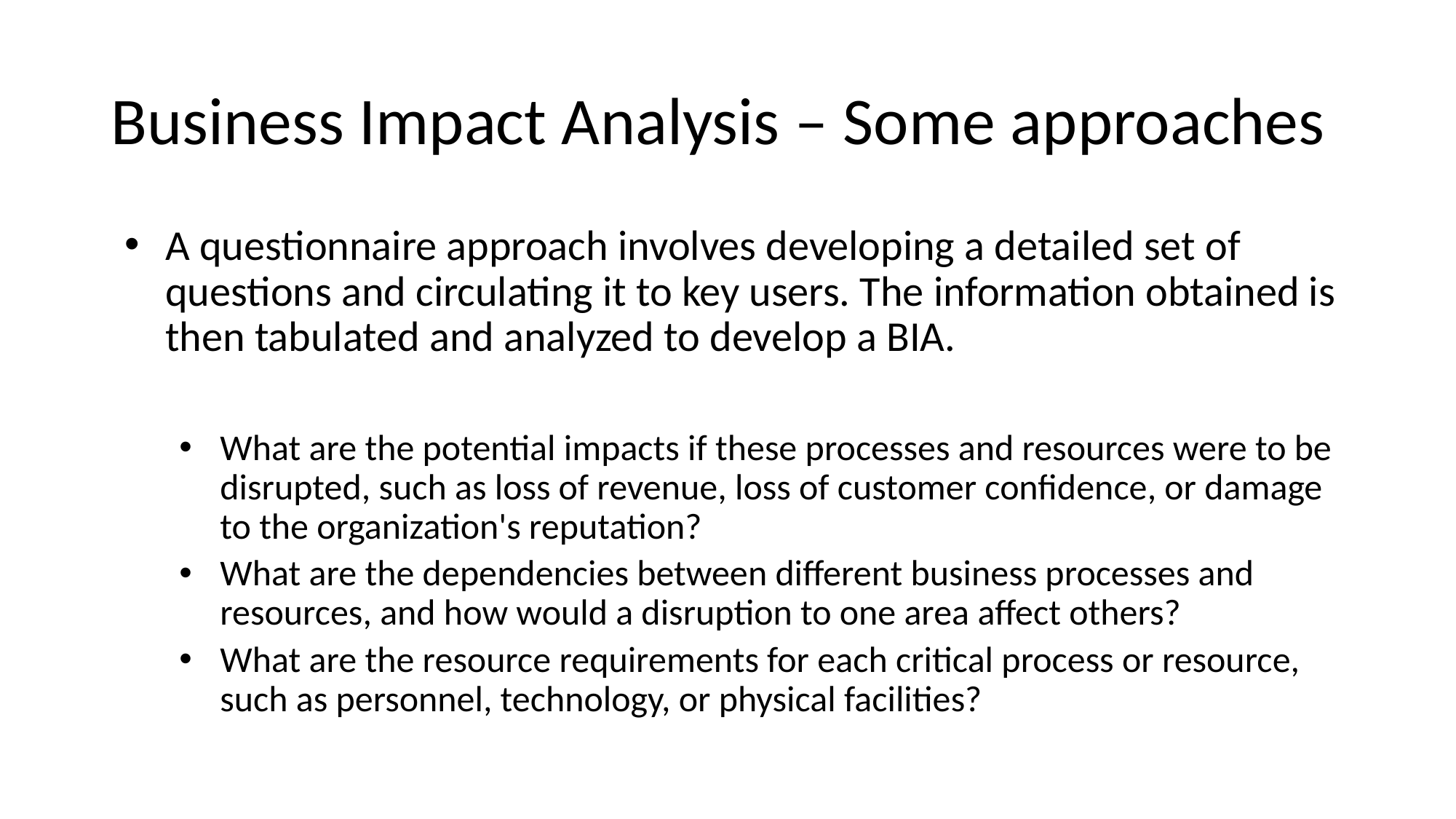

# Business Impact Analysis – Some approaches
A questionnaire approach involves developing a detailed set of questions and circulating it to key users. The information obtained is then tabulated and analyzed to develop a BIA.

What are the potential impacts if these processes and resources were to be disrupted, such as loss of revenue, loss of customer confidence, or damage to the organization's reputation?
What are the dependencies between different business processes and resources, and how would a disruption to one area affect others?
What are the resource requirements for each critical process or resource, such as personnel, technology, or physical facilities?